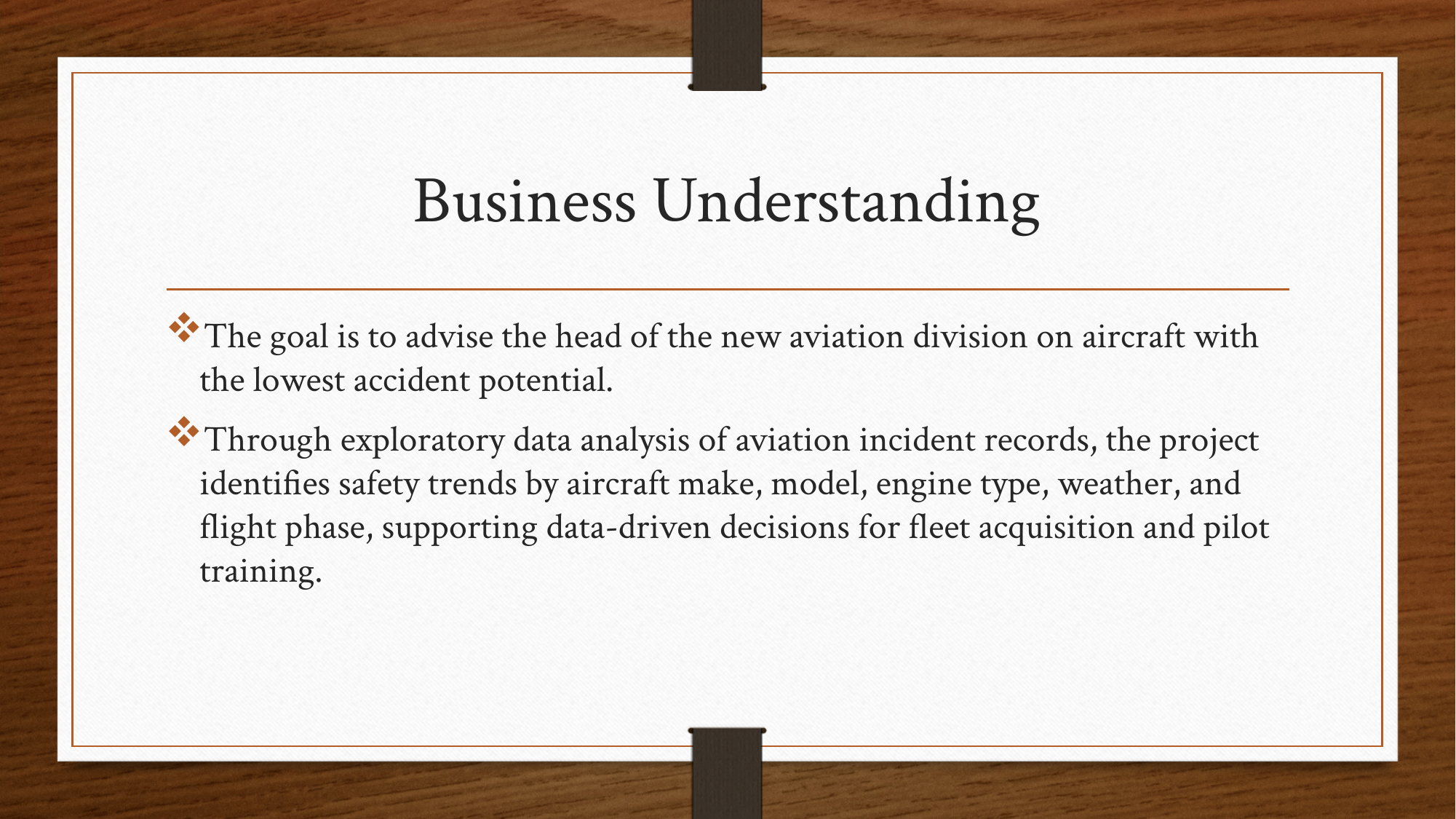

# Business Understanding
The goal is to advise the head of the new aviation division on aircraft with the lowest accident potential.
Through exploratory data analysis of aviation incident records, the project identifies safety trends by aircraft make, model, engine type, weather, and flight phase, supporting data-driven decisions for fleet acquisition and pilot training.